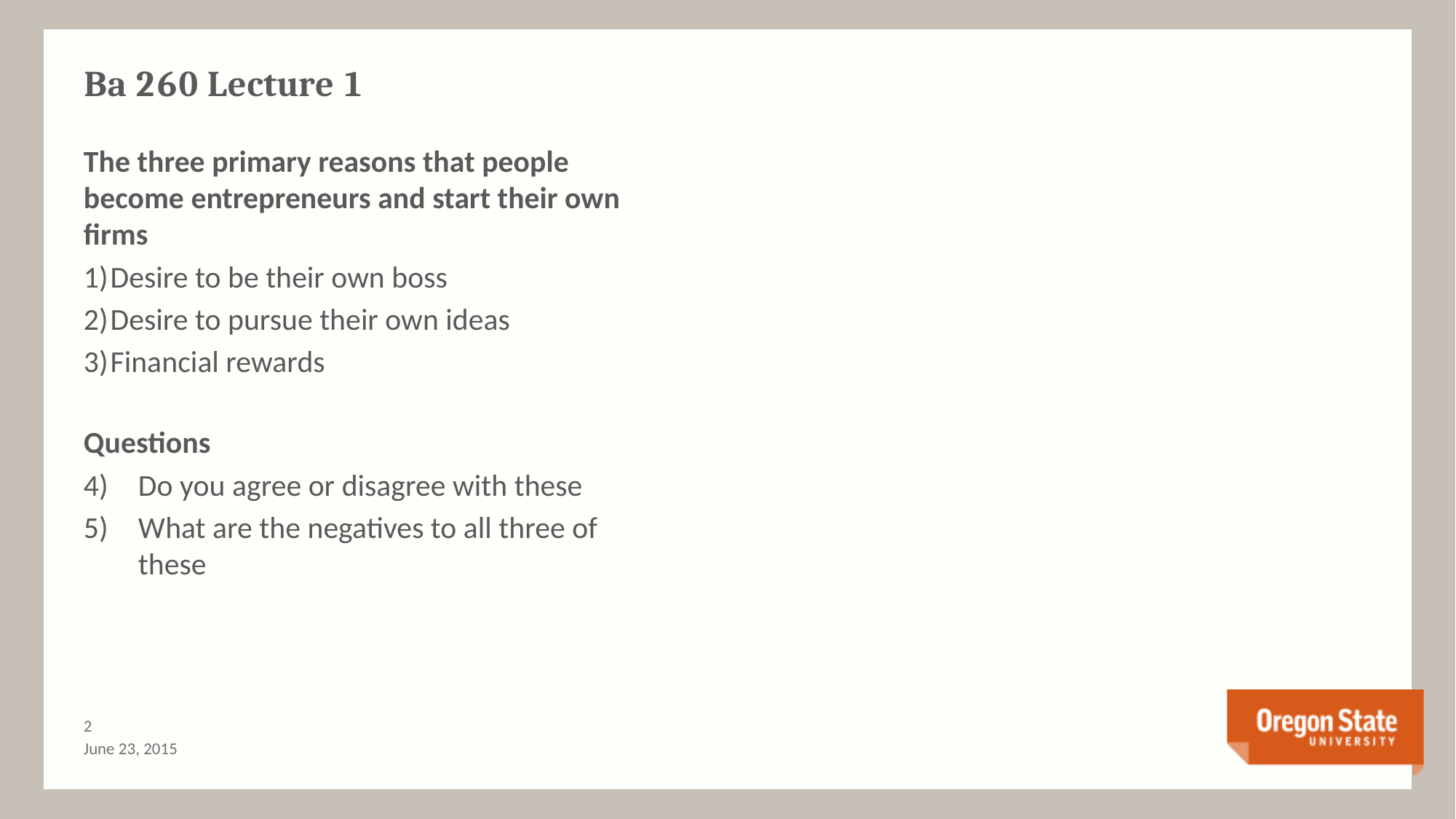

# Ba 260 Lecture 1
The three primary reasons that people become entrepreneurs and start their own firms
Desire to be their own boss
Desire to pursue their own ideas
Financial rewards

Questions
Do you agree or disagree with these
What are the negatives to all three of these

2
June 23, 2015